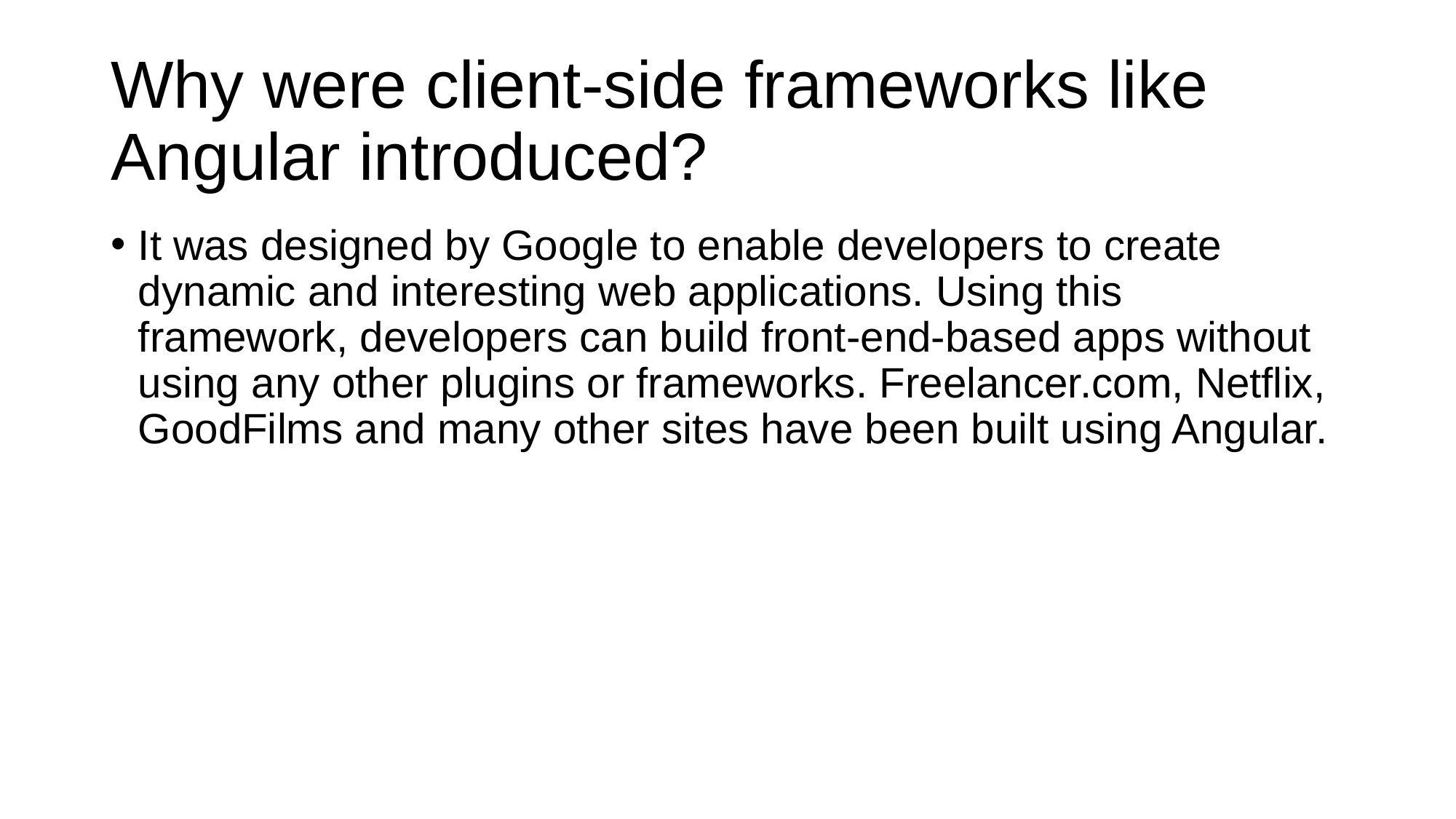

# Why were client-side frameworks like Angular introduced?
It was designed by Google to enable developers to create dynamic and interesting web applications. Using this framework, developers can build front-end-based apps without using any other plugins or frameworks. Freelancer.com, Netflix, GoodFilms and many other sites have been built using Angular.